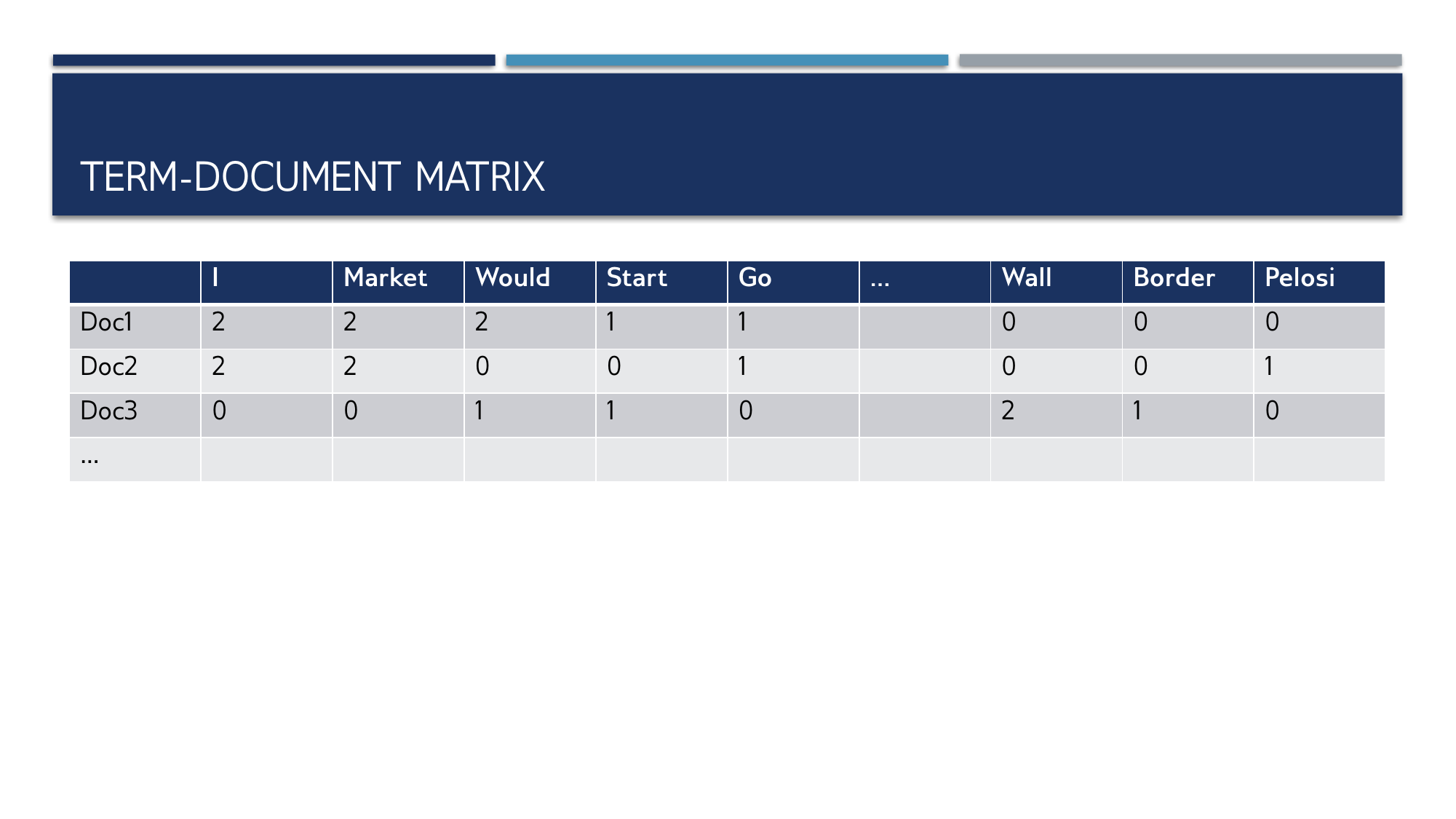

# term-document matrix
|  | I | Market | Would | Start | Go | … | Wall | Border | Pelosi |
| --- | --- | --- | --- | --- | --- | --- | --- | --- | --- |
| Doc1 | 2 | 2 | 2 | 1 | 1 |  | 0 | 0 | 0 |
| Doc2 | 2 | 2 | 0 | 0 | 1 |  | 0 | 0 | 1 |
| Doc3 | 0 | 0 | 1 | 1 | 0 |  | 2 | 1 | 0 |
| … |  |  |  |  |  |  |  |  |  |